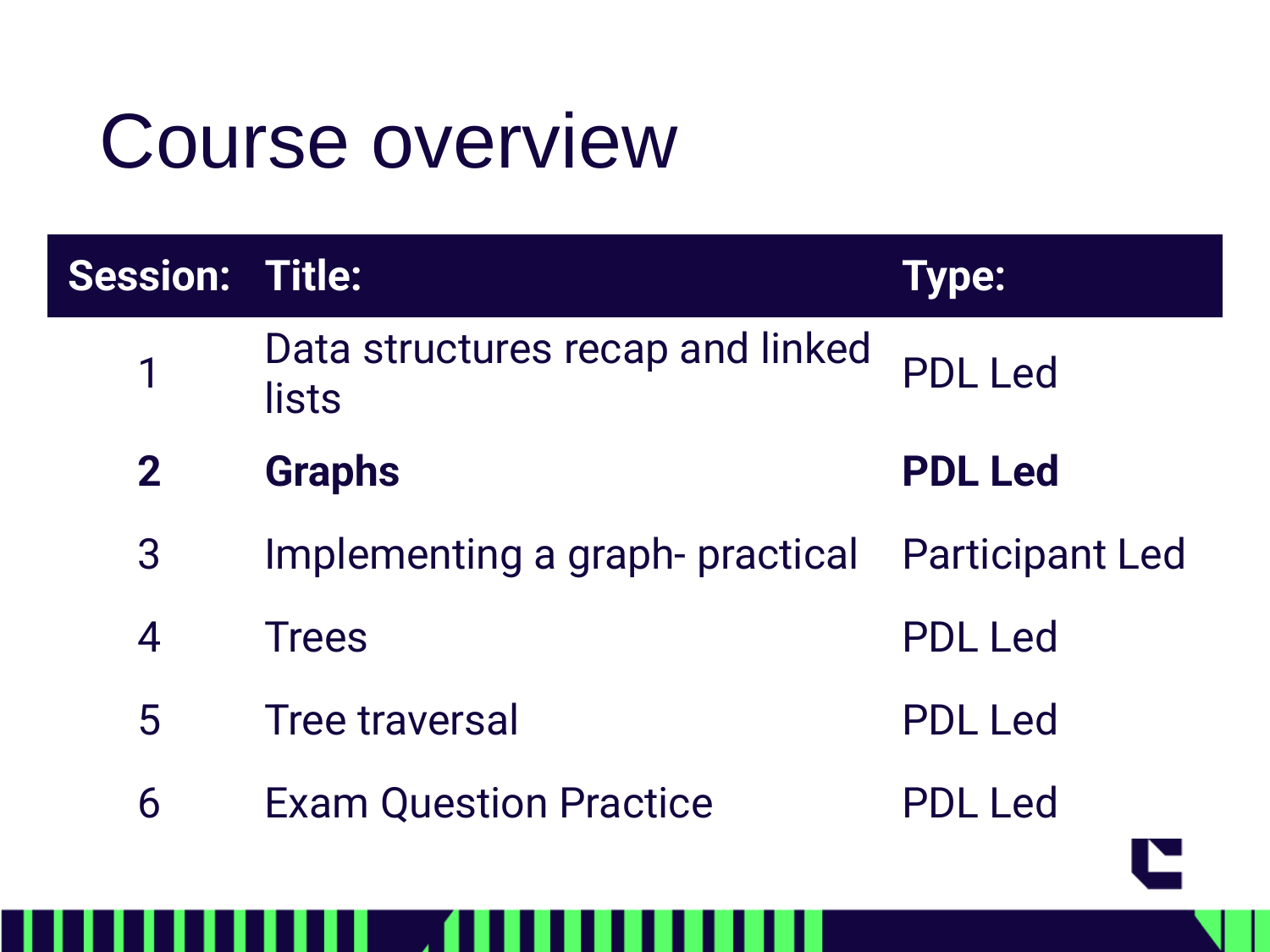

# Course overview
| Session: | Title: | Type: |
| --- | --- | --- |
| 1 | Data structures recap and linked lists | PDL Led |
| 2 | Graphs | PDL Led |
| 3 | Implementing a graph- practical | Participant Led |
| 4 | Trees | PDL Led |
| 5 | Tree traversal | PDL Led |
| 6 | Exam Question Practice | PDL Led |